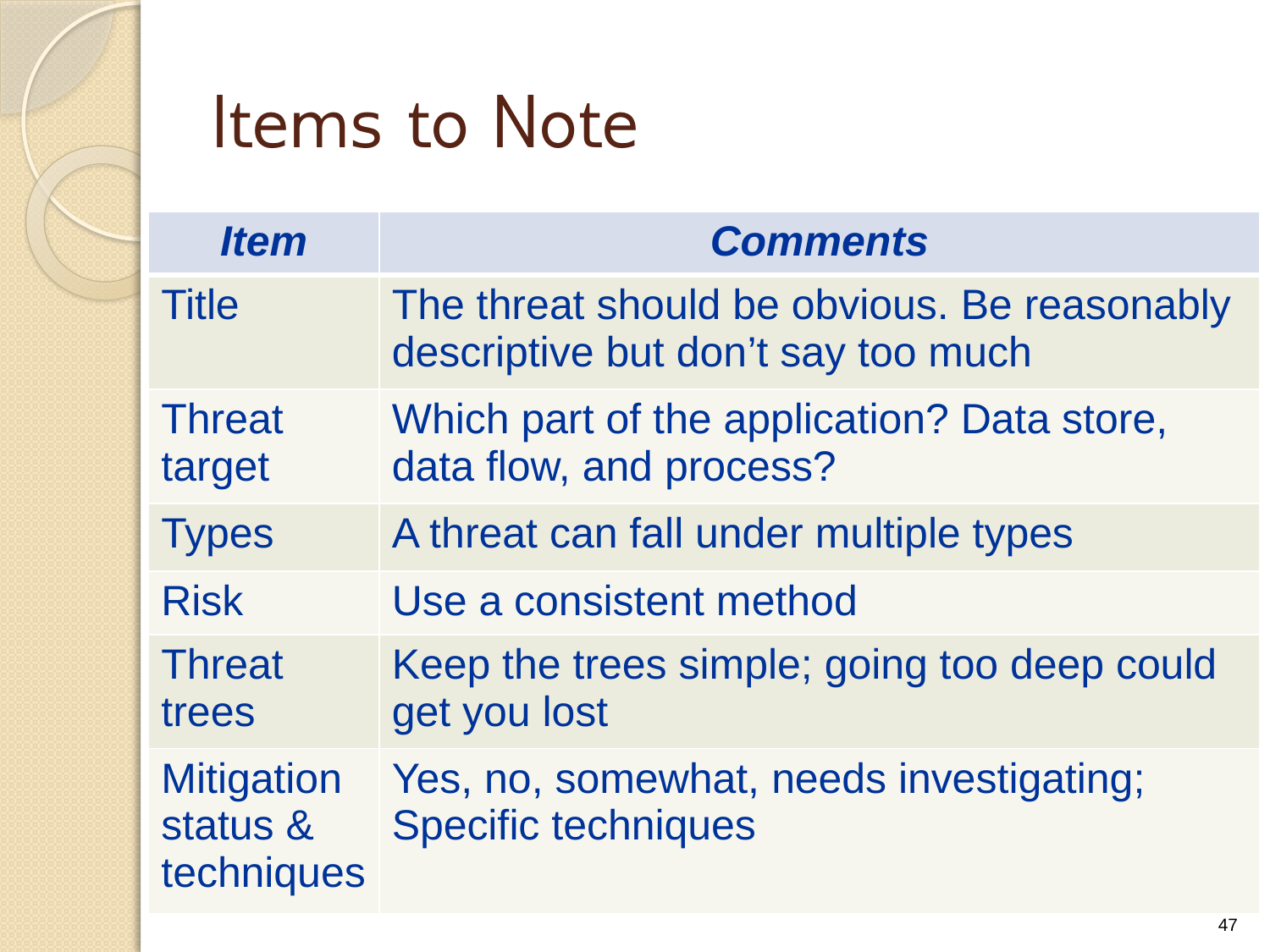

# Items to Note
| Item | Comments |
| --- | --- |
| Title | The threat should be obvious. Be reasonably descriptive but don’t say too much |
| Threat target | Which part of the application? Data store, data flow, and process? |
| Types | A threat can fall under multiple types |
| Risk | Use a consistent method |
| Threat trees | Keep the trees simple; going too deep could get you lost |
| Mitigation status & techniques | Yes, no, somewhat, needs investigating; Specific techniques |
47